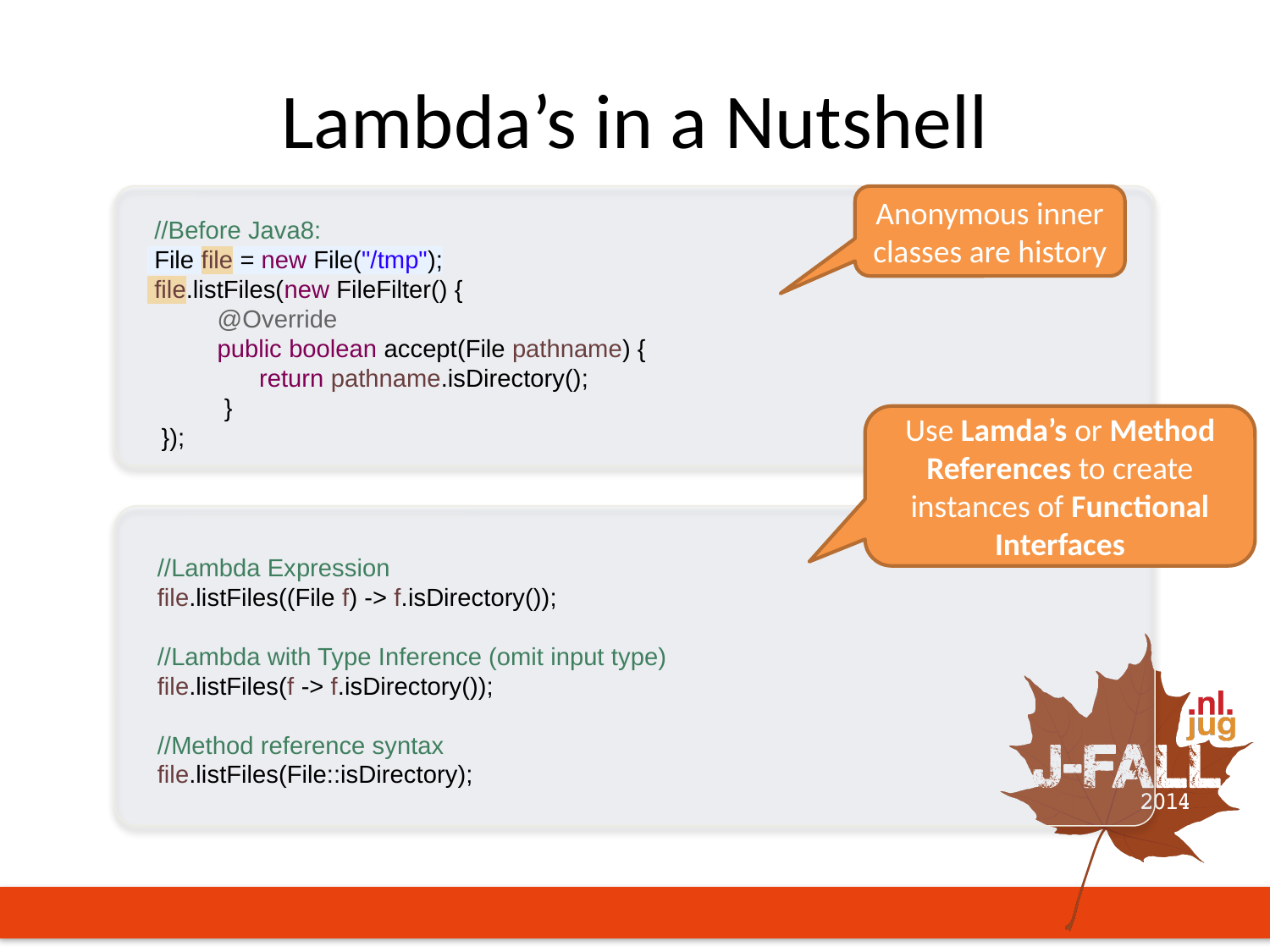

# Lambda’s in a Nutshell

Anonymous inner classes are history
 //Before Java8:
 File file = new File("/tmp");
 file.listFiles(new FileFilter() {
          @Override
          public boolean accept(File pathname) {
                return pathname.isDirectory();
           }
  });
Use Lamda’s or Method References to create instances of Functional Interfaces

//Lambda Expression
file.listFiles((File f) -> f.isDirectory());
//Lambda with Type Inference (omit input type)
file.listFiles(f -> f.isDirectory());
//Method reference syntax
file.listFiles(File::isDirectory);